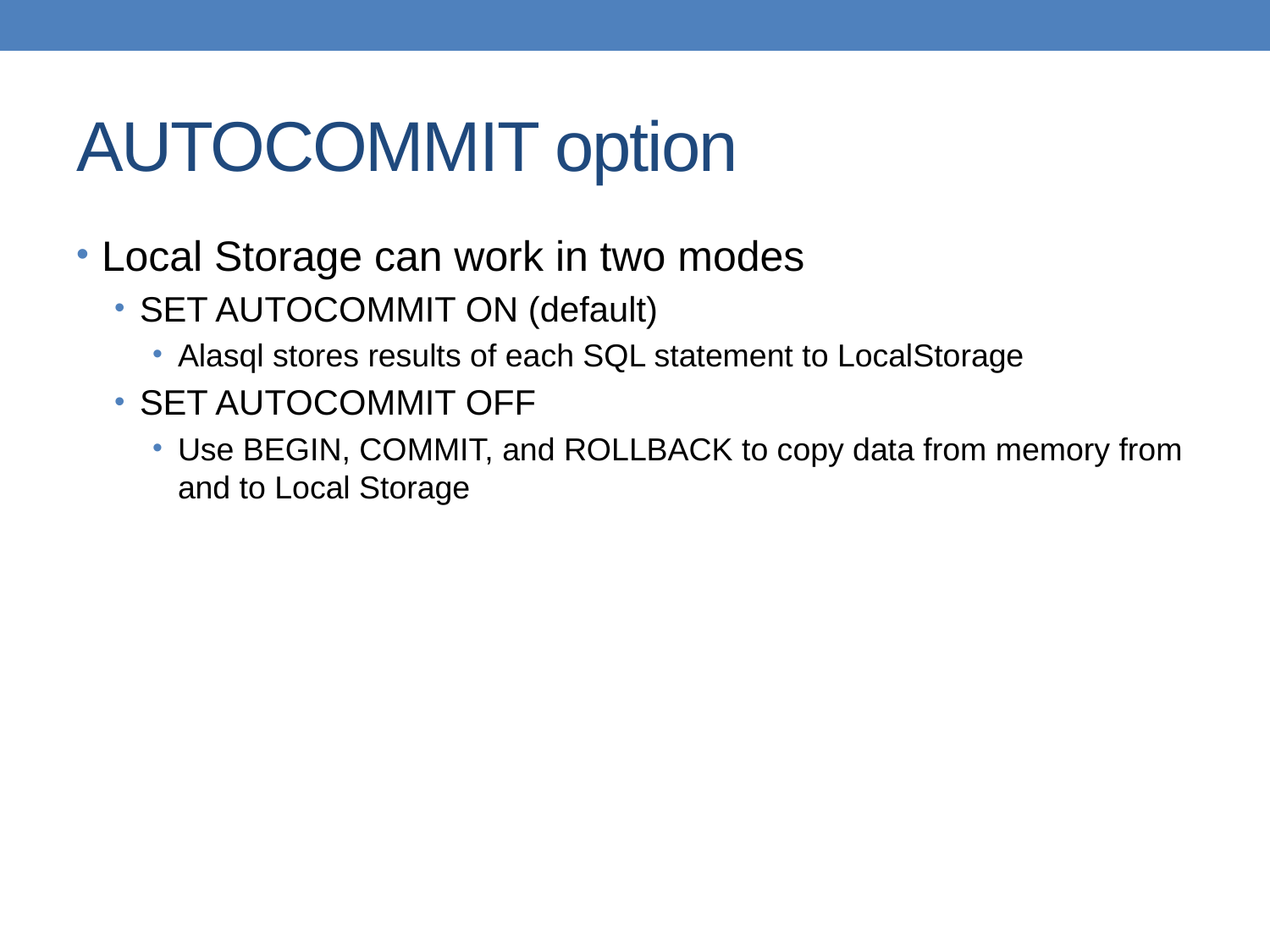

# AUTOCOMMIT option
Local Storage can work in two modes
SET AUTOCOMMIT ON (default)
Alasql stores results of each SQL statement to LocalStorage
SET AUTOCOMMIT OFF
Use BEGIN, COMMIT, and ROLLBACK to copy data from memory from and to Local Storage